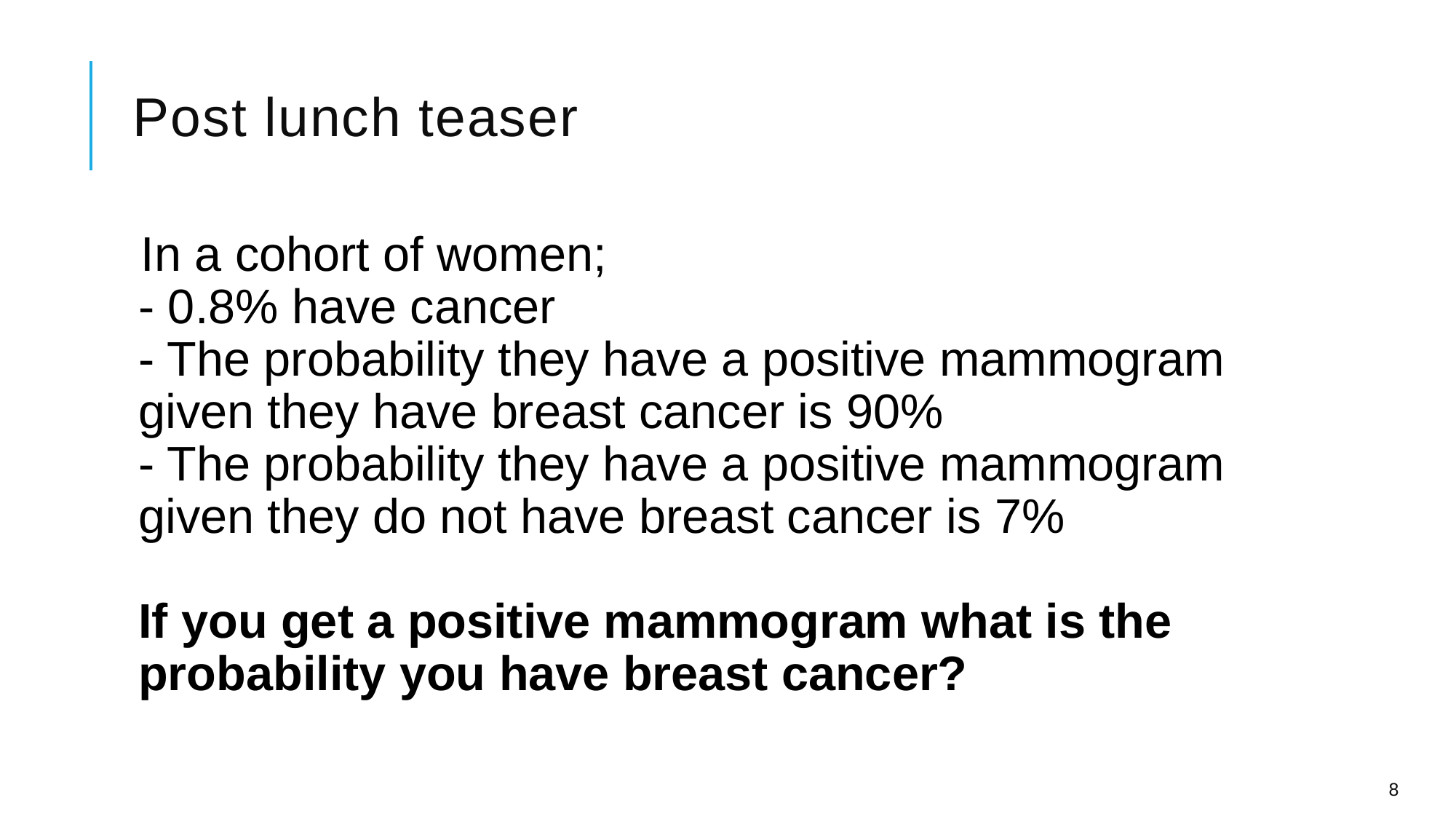

# Post lunch teaser
In a cohort of women;
- 0.8% have cancer
- The probability they have a positive mammogram given they have breast cancer is 90%
- The probability they have a positive mammogram given they do not have breast cancer is 7%
If you get a positive mammogram what is the probability you have breast cancer?

8